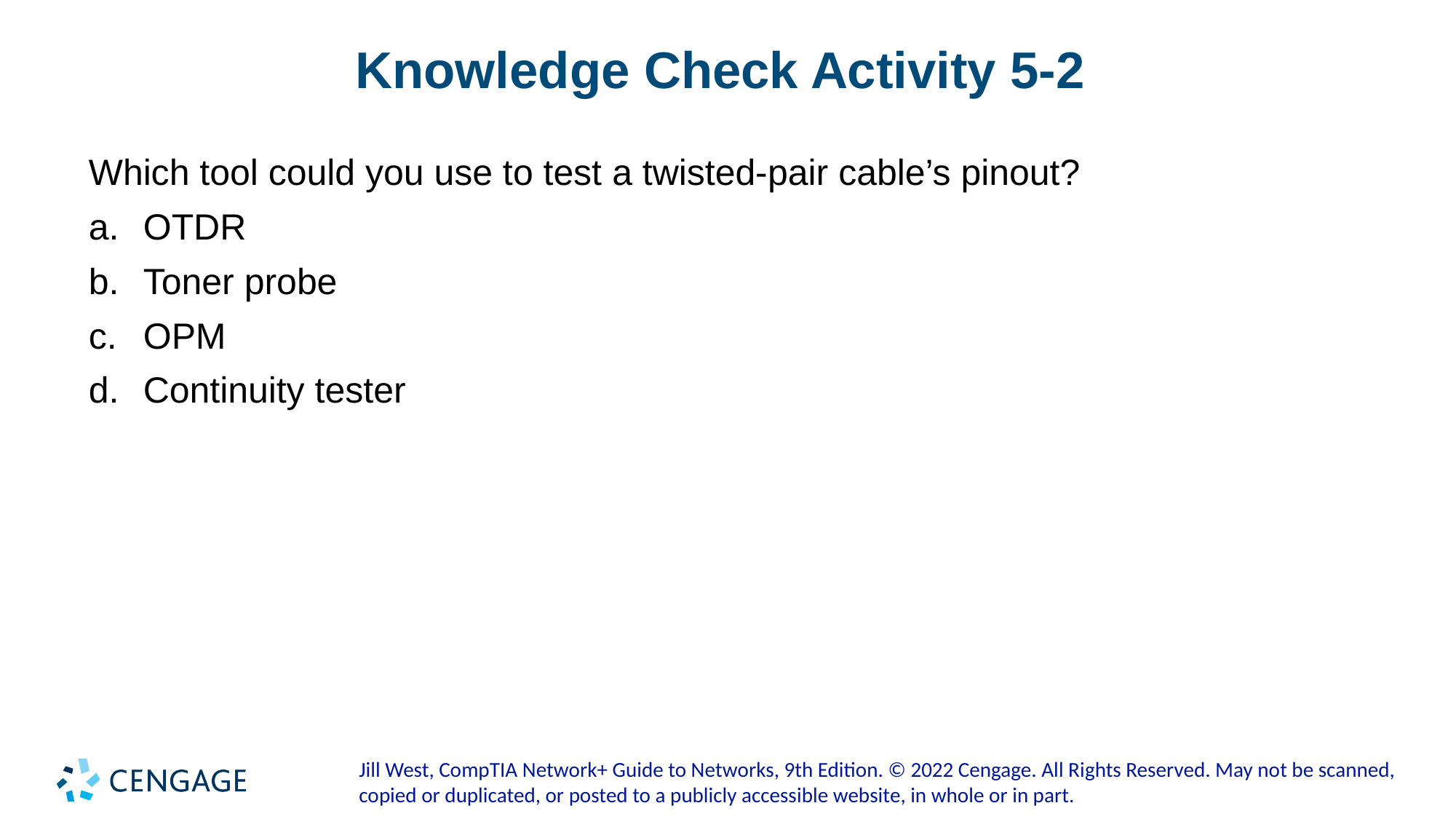

# Knowledge Check Activity 5-2
Which tool could you use to test a twisted-pair cable’s pinout?
OTDR
Toner probe
OPM
Continuity tester